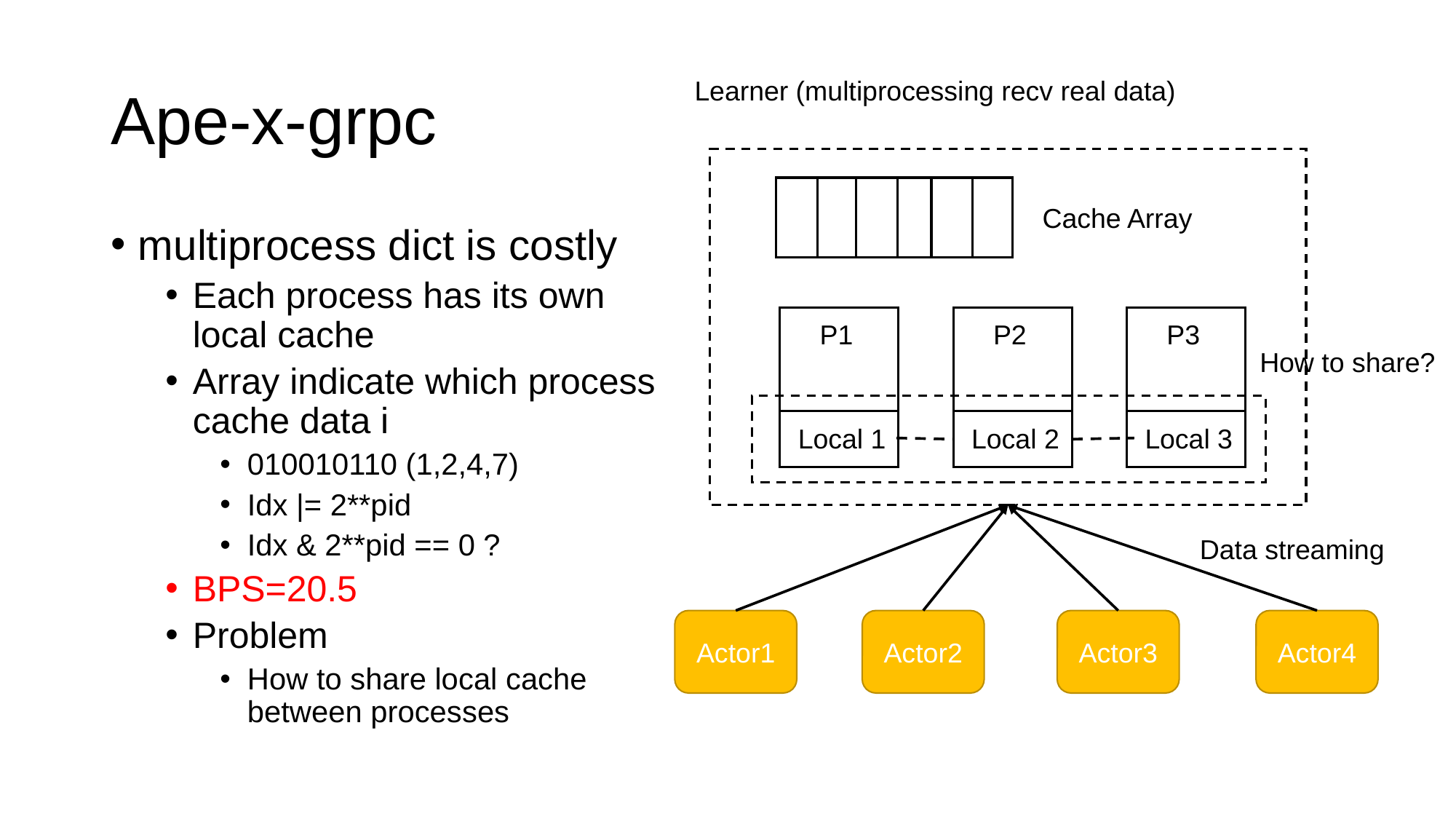

# Ape-x-grpc
Learner (multiprocessing recv real data)

Cache Array
multiprocess dict is costly
Each process has its own local cache
Array indicate which process cache data i
010010110 (1,2,4,7)
Idx |= 2**pid
Idx & 2**pid == 0 ?
BPS=20.5
Problem
How to share local cache between processes

P1
P2
P3
How to share?

Local 1
Local 2
Local 3
Data streaming
Actor1
Actor2
Actor3
Actor4